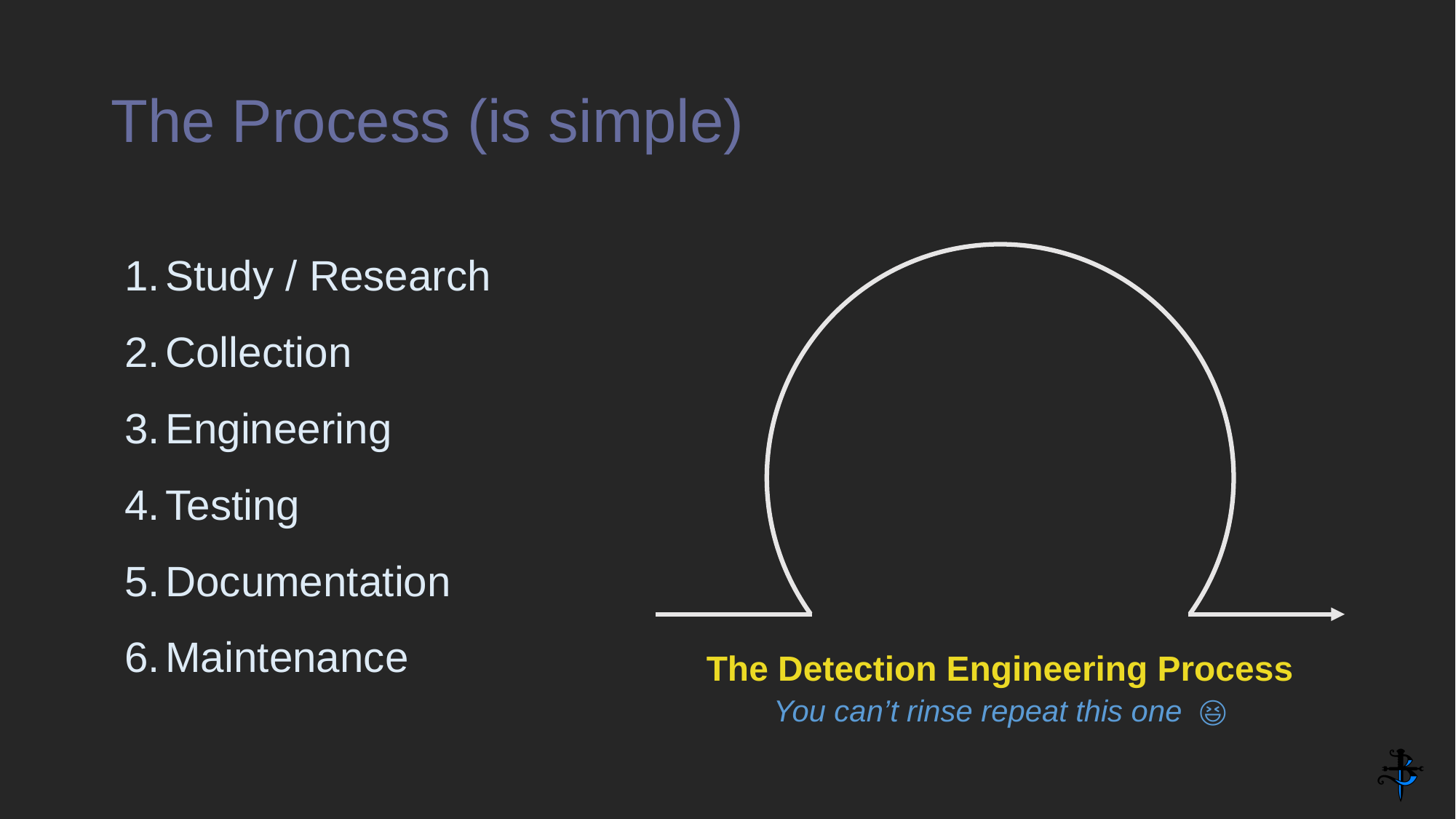

# The Process (is simple)
Study / Research
Collection
Engineering
Testing
Documentation
Maintenance

The Detection Engineering Process
You can’t rinse repeat this one  😆